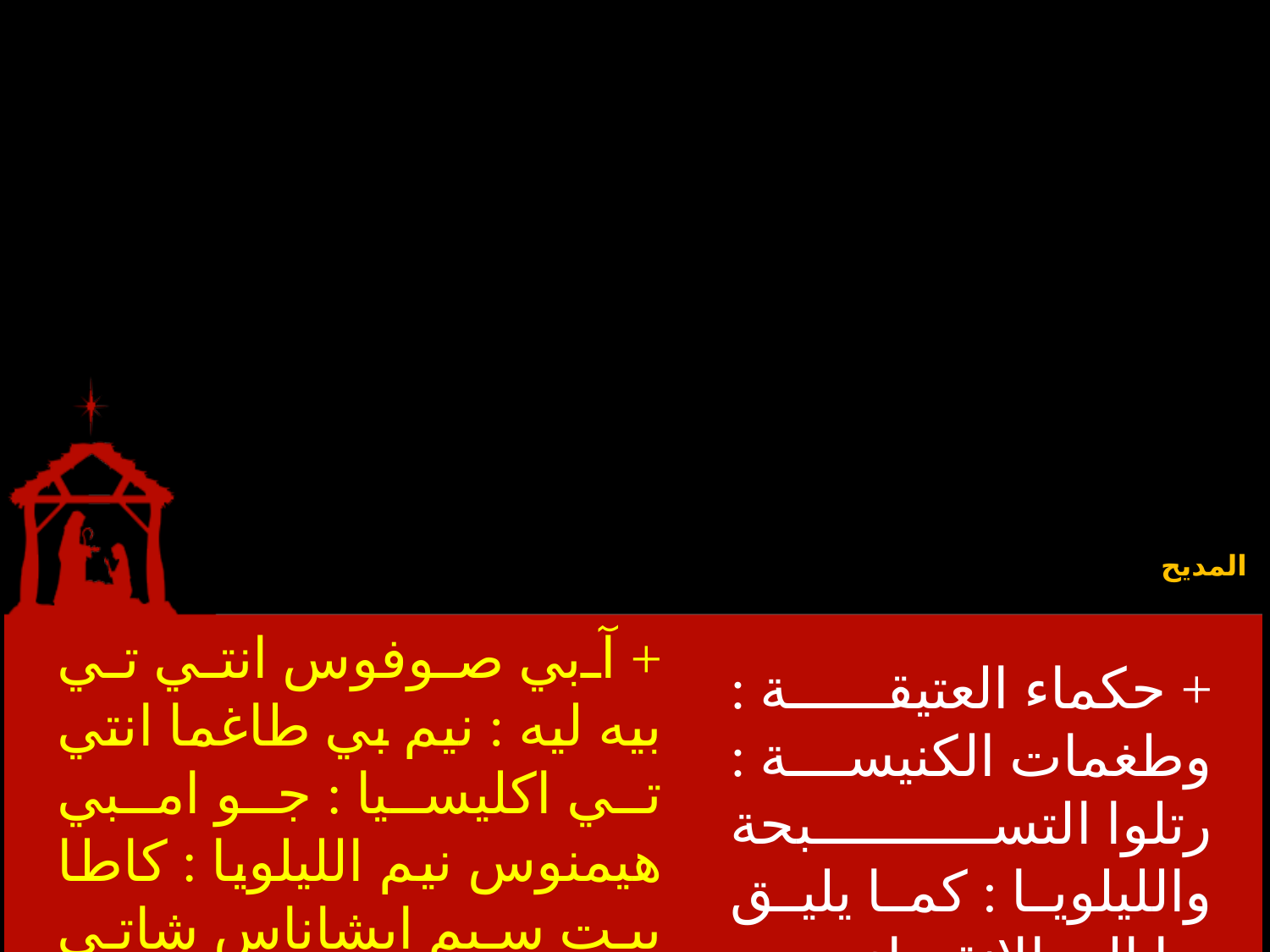

المديح
+ آبي صوفوس انتي تي بيه ليه : نيم بي طاغما انتي تي اكليسيا : جو امبي هيمنوس نيم الليلويا : كاطا بيت سيم ابشاناس شاتي سينديليا  .

+ حكماء العتيقة : وطغمات الكنيسة : رتلوا التسبحة والليلويا : كما يليق بها الي الانقضاء  .